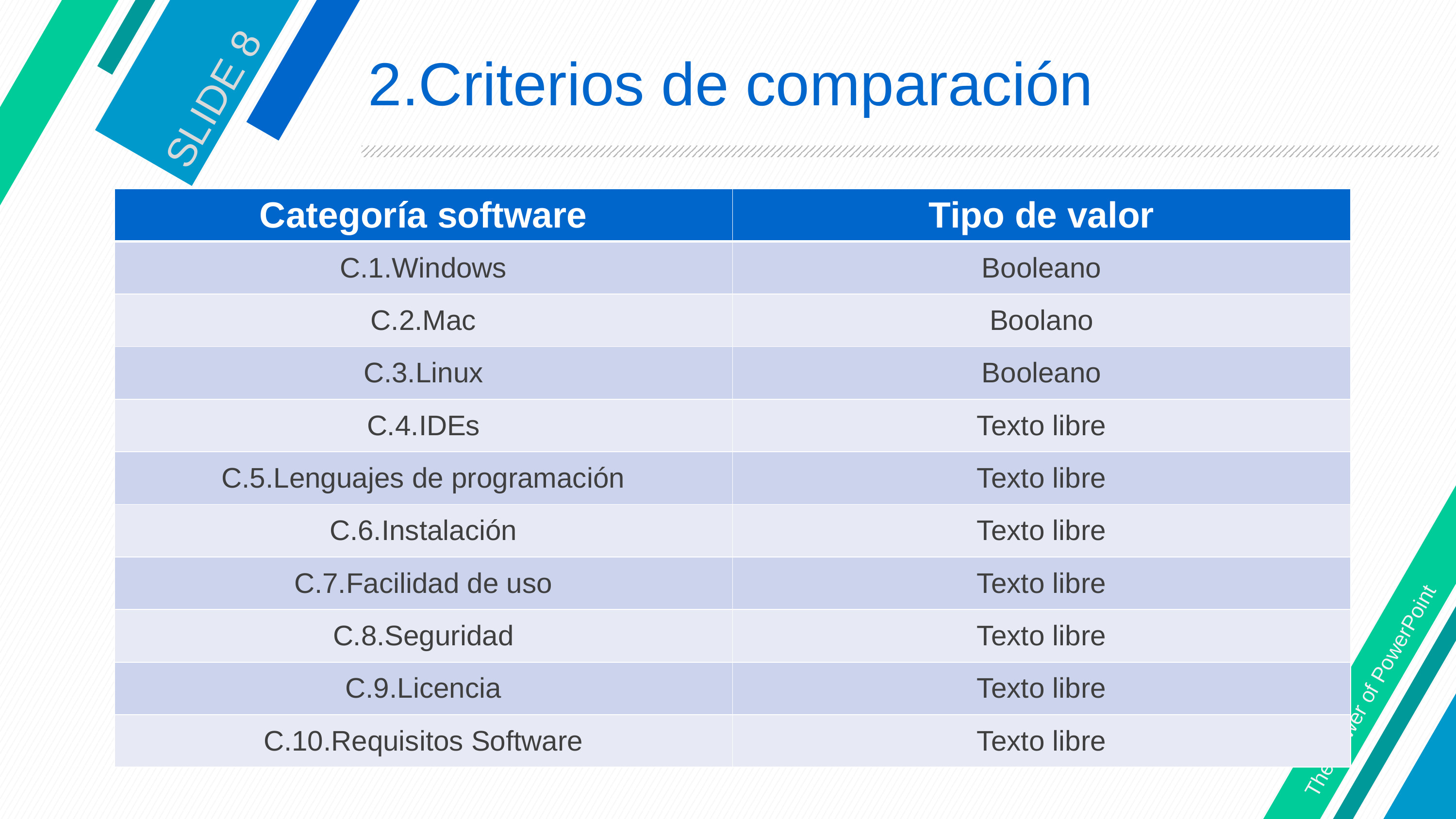

# 2.Criterios de comparación
SLIDE 8
| Categoría software | Tipo de valor |
| --- | --- |
| C.1.Windows | Booleano |
| C.2.Mac | Boolano |
| C.3.Linux | Booleano |
| C.4.IDEs | Texto libre |
| C.5.Lenguajes de programación | Texto libre |
| C.6.Instalación | Texto libre |
| C.7.Facilidad de uso | Texto libre |
| C.8.Seguridad | Texto libre |
| C.9.Licencia | Texto libre |
| C.10.Requisitos Software | Texto libre |
The Power of PowerPoint